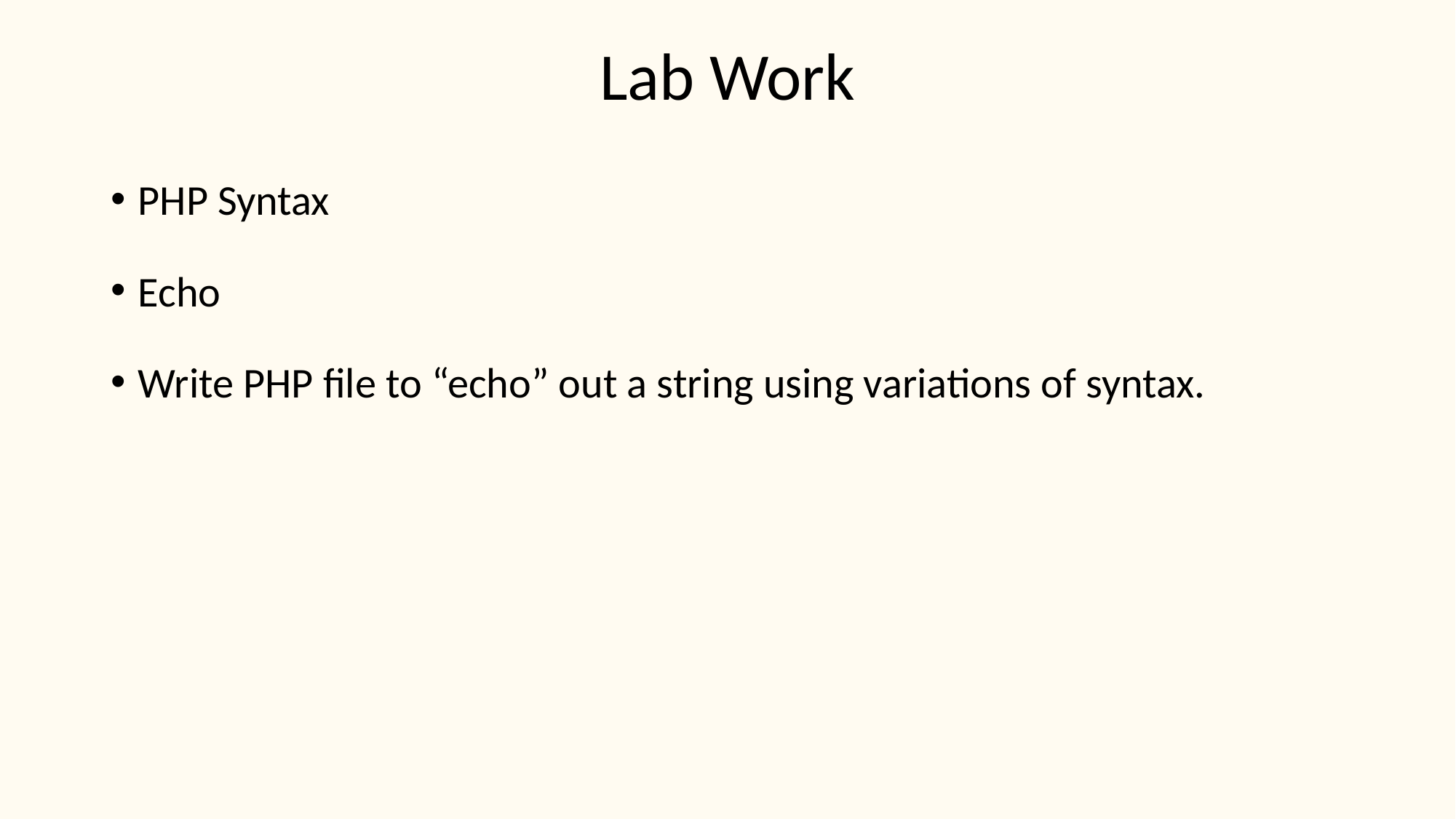

# Lab Work
PHP Syntax
Echo
Write PHP file to “echo” out a string using variations of syntax.